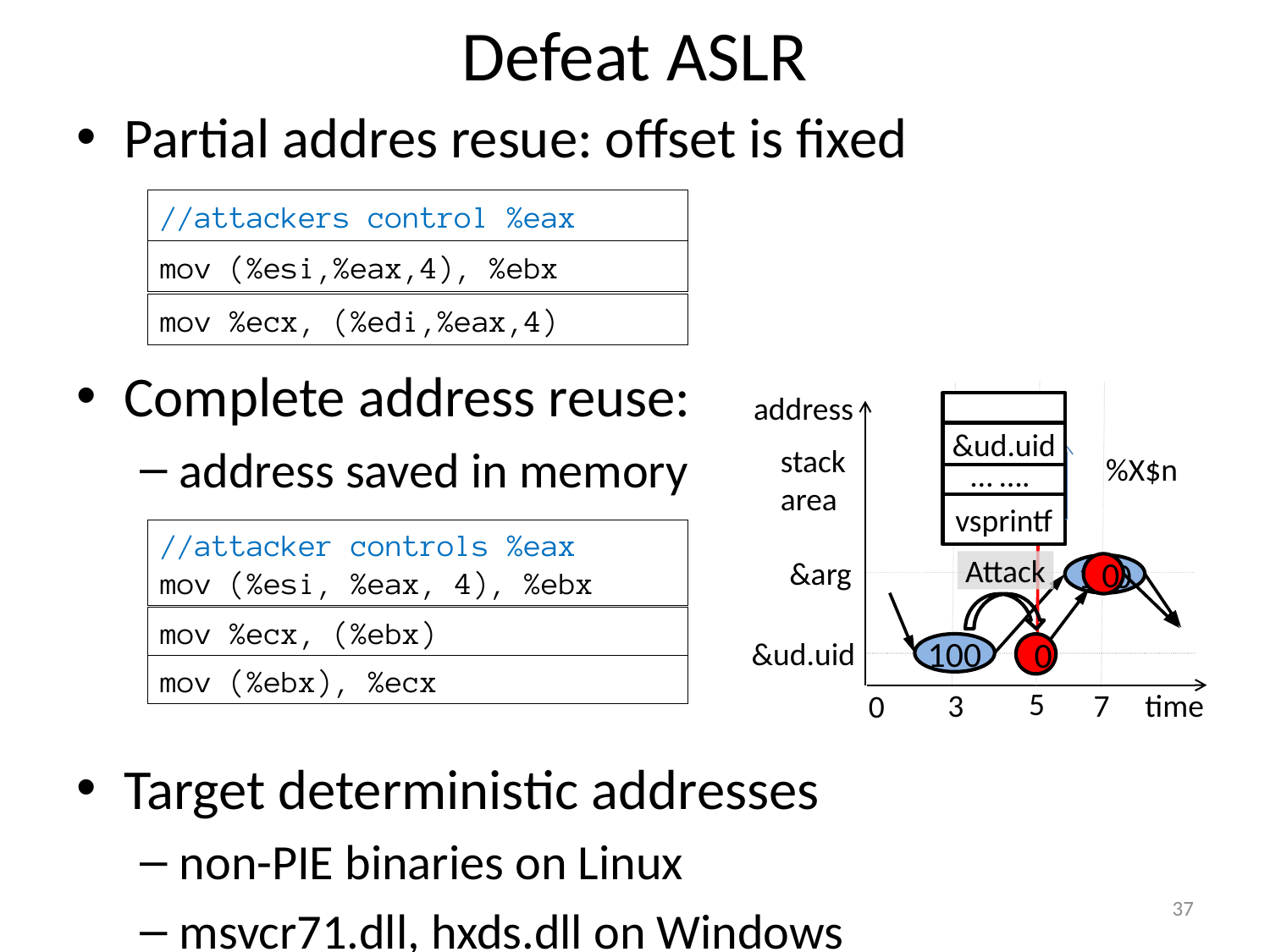

# Defeat ASLR
Partial addres resue: offset is fixed

Complete address reuse:
address saved in memory

Target deterministic addresses
non-PIE binaries on Linux
msvcr71.dll, hxds.dll on Windows
//attackers control %eax
mov (%esi,%eax,4), %ebx
mov %ecx, (%edi,%eax,4)
address
&arg
&ud.uid
5
3
7
time
0

&ud.uid
%X$n
… ….
vsprintf
I
stack
area
//attacker controls %eax
mov (%esi, %eax, 4), %ebx
 Attack
0
100

100
mov %ecx, (%ebx)
0
mov (%ebx), %ecx
37